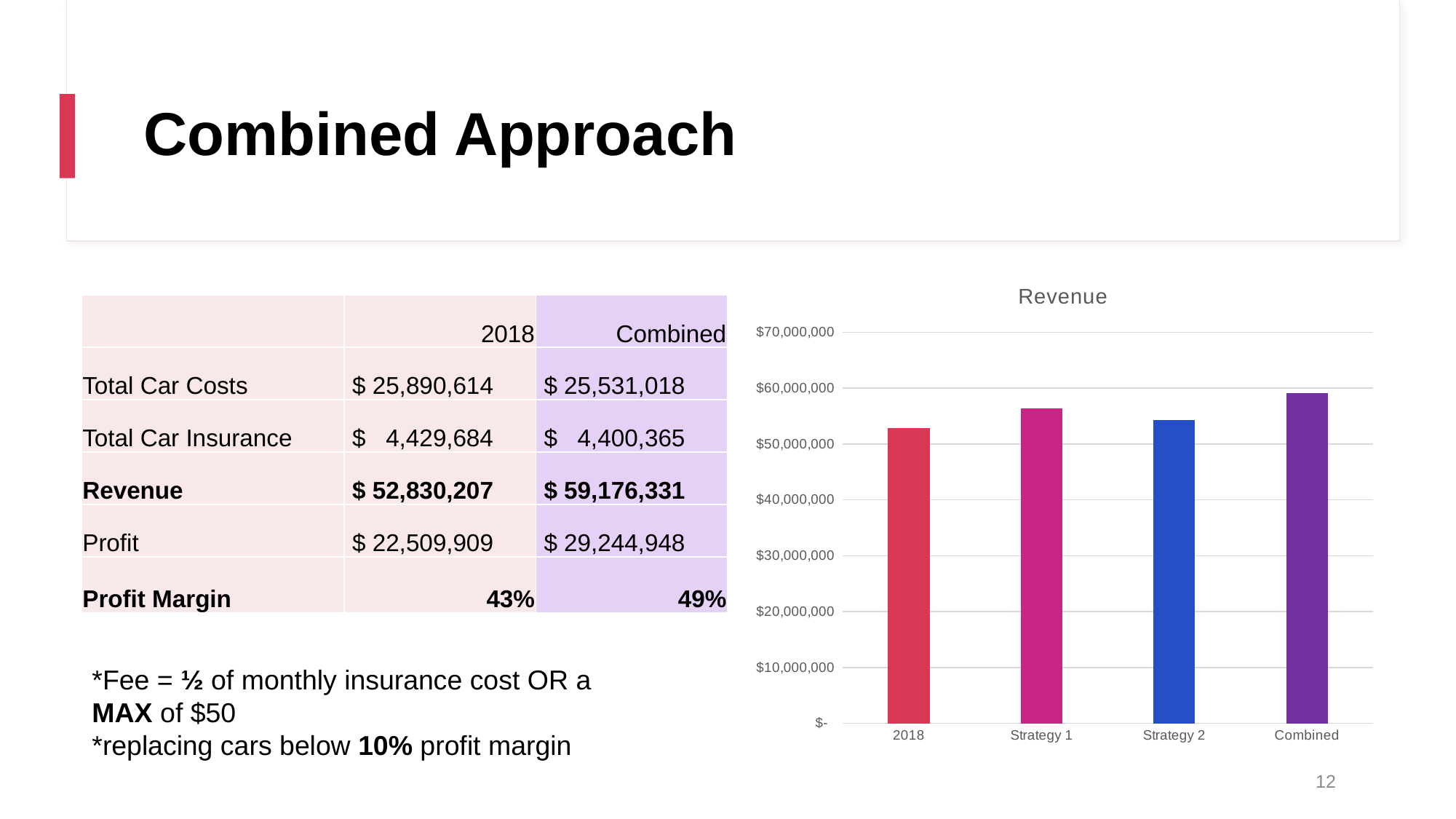

# Combined Approach

### Chart:

| Category | Revenue |
|---|---|
| 2018 | 52830207.0 |
| Strategy 1 | 56409305.025000006 |
| Strategy 2 | 54356086.70351713 |
| Combined | 59176330.9675171 |
|  | 2018 | Combined |
| --- | --- | --- |
| Total Car Costs | $ 25,890,614 | $ 25,531,018 |
| Total Car Insurance | $ 4,429,684 | $ 4,400,365 |
| Revenue | $ 52,830,207 | $ 59,176,331 |
| Profit | $ 22,509,909 | $ 29,244,948 |
| Profit Margin | 43% | 49% |
*Fee = ½ of monthly insurance cost OR a MAX of $50
*replacing cars below 10% profit margin

12